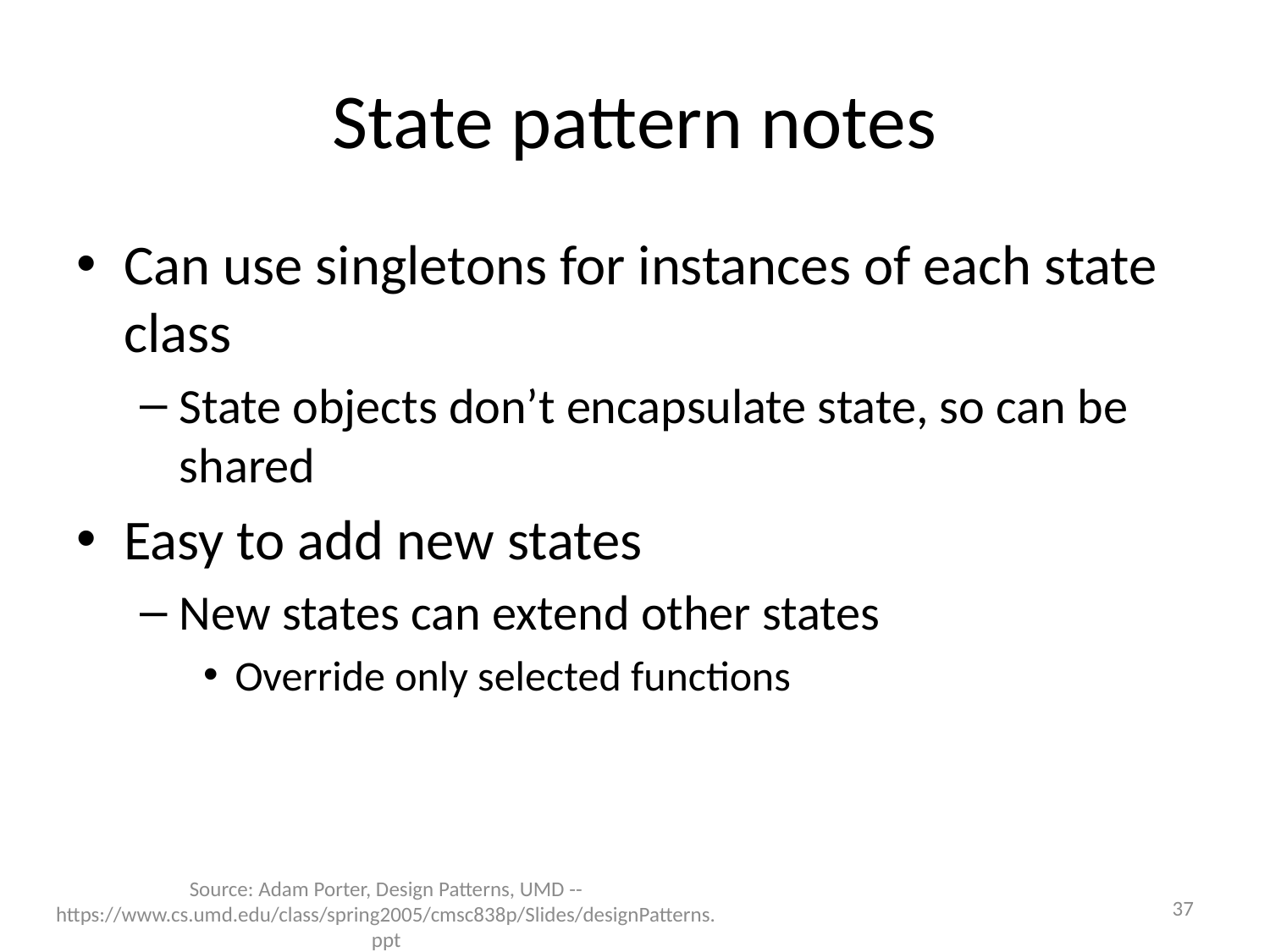

# State pattern notes
Can use singletons for instances of each state class
State objects don’t encapsulate state, so can be shared
Easy to add new states
New states can extend other states
Override only selected functions
37
Source: Adam Porter, Design Patterns, UMD -- https://www.cs.umd.edu/class/spring2005/cmsc838p/Slides/designPatterns.ppt